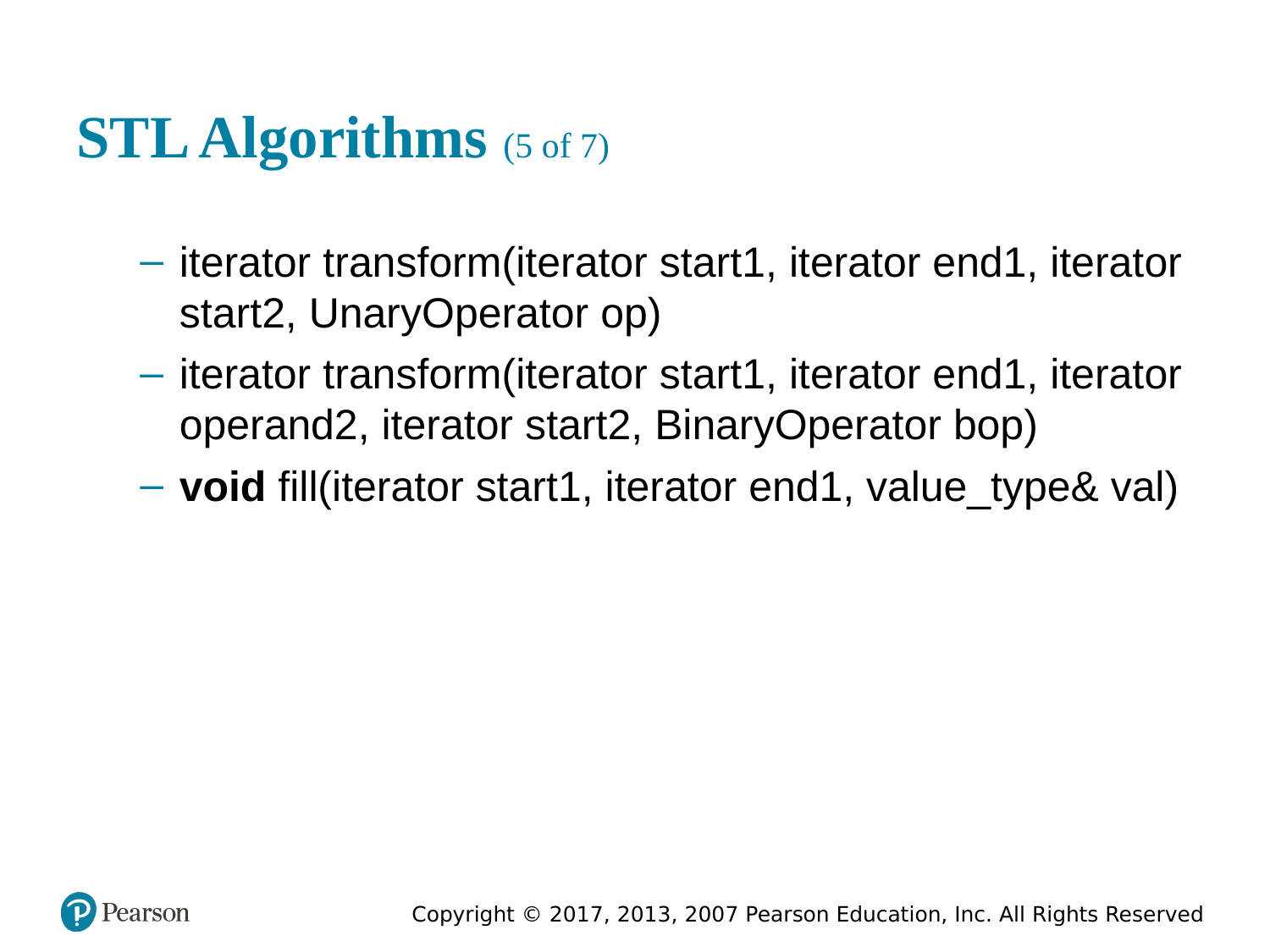

# S T L Algorithms (5 of 7)
iterator transform(iterator start1, iterator end1, iterator start2, UnaryOperator op)
iterator transform(iterator start1, iterator end1, iterator operand2, iterator start2, BinaryOperator bop)
void fill(iterator start1, iterator end1, value_type& val)